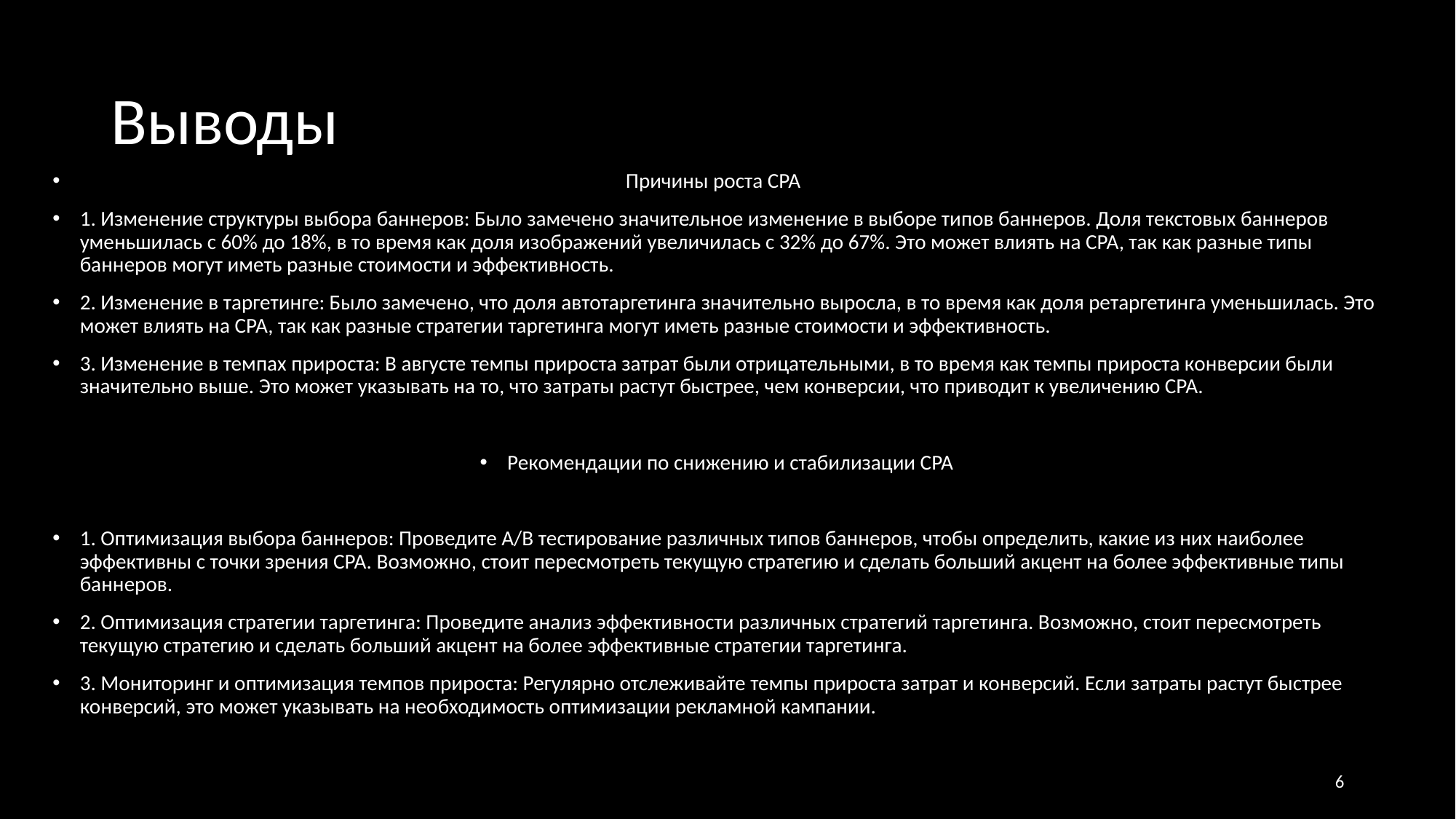

# Выводы
 					Причины роста CPA
1. Изменение структуры выбора баннеров: Было замечено значительное изменение в выборе типов баннеров. Доля текстовых баннеров уменьшилась с 60% до 18%, в то время как доля изображений увеличилась с 32% до 67%. Это может влиять на CPA, так как разные типы баннеров могут иметь разные стоимости и эффективность.
2. Изменение в таргетинге: Было замечено, что доля автотаргетинга значительно выросла, в то время как доля ретаргетинга уменьшилась. Это может влиять на CPA, так как разные стратегии таргетинга могут иметь разные стоимости и эффективность.
3. Изменение в темпах прироста: В августе темпы прироста затрат были отрицательными, в то время как темпы прироста конверсии были значительно выше. Это может указывать на то, что затраты растут быстрее, чем конверсии, что приводит к увеличению CPA.

Рекомендации по снижению и стабилизации CPA

1. Оптимизация выбора баннеров: Проведите A/B тестирование различных типов баннеров, чтобы определить, какие из них наиболее эффективны с точки зрения CPA. Возможно, стоит пересмотреть текущую стратегию и сделать больший акцент на более эффективные типы баннеров.
2. Оптимизация стратегии таргетинга: Проведите анализ эффективности различных стратегий таргетинга. Возможно, стоит пересмотреть текущую стратегию и сделать больший акцент на более эффективные стратегии таргетинга.
3. Мониторинг и оптимизация темпов прироста: Регулярно отслеживайте темпы прироста затрат и конверсий. Если затраты растут быстрее конверсий, это может указывать на необходимость оптимизации рекламной кампании.
6